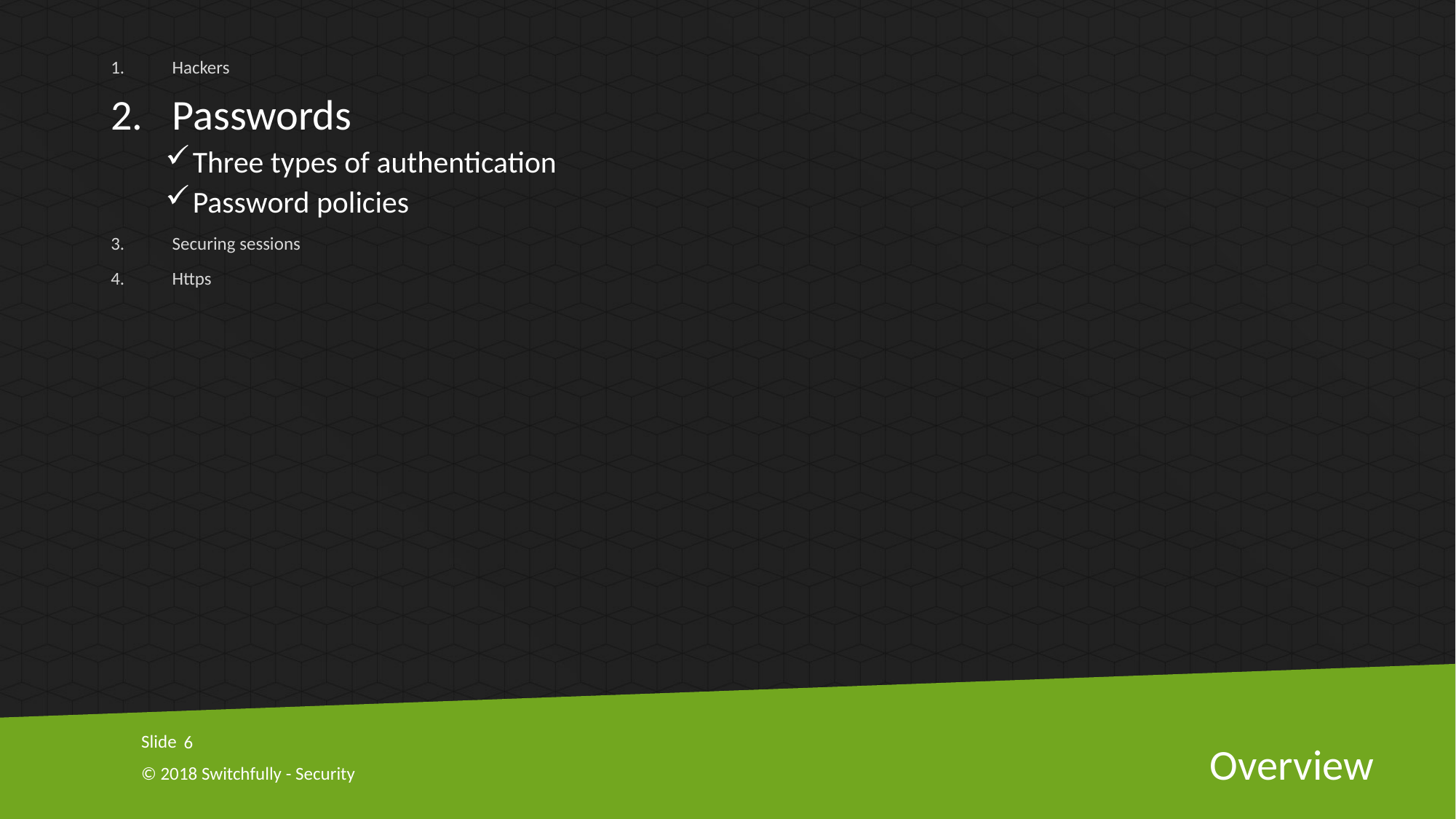

Hackers
Passwords
Three types of authentication
Password policies
Securing sessions
Https

6
# Overview
© 2018 Switchfully - Security